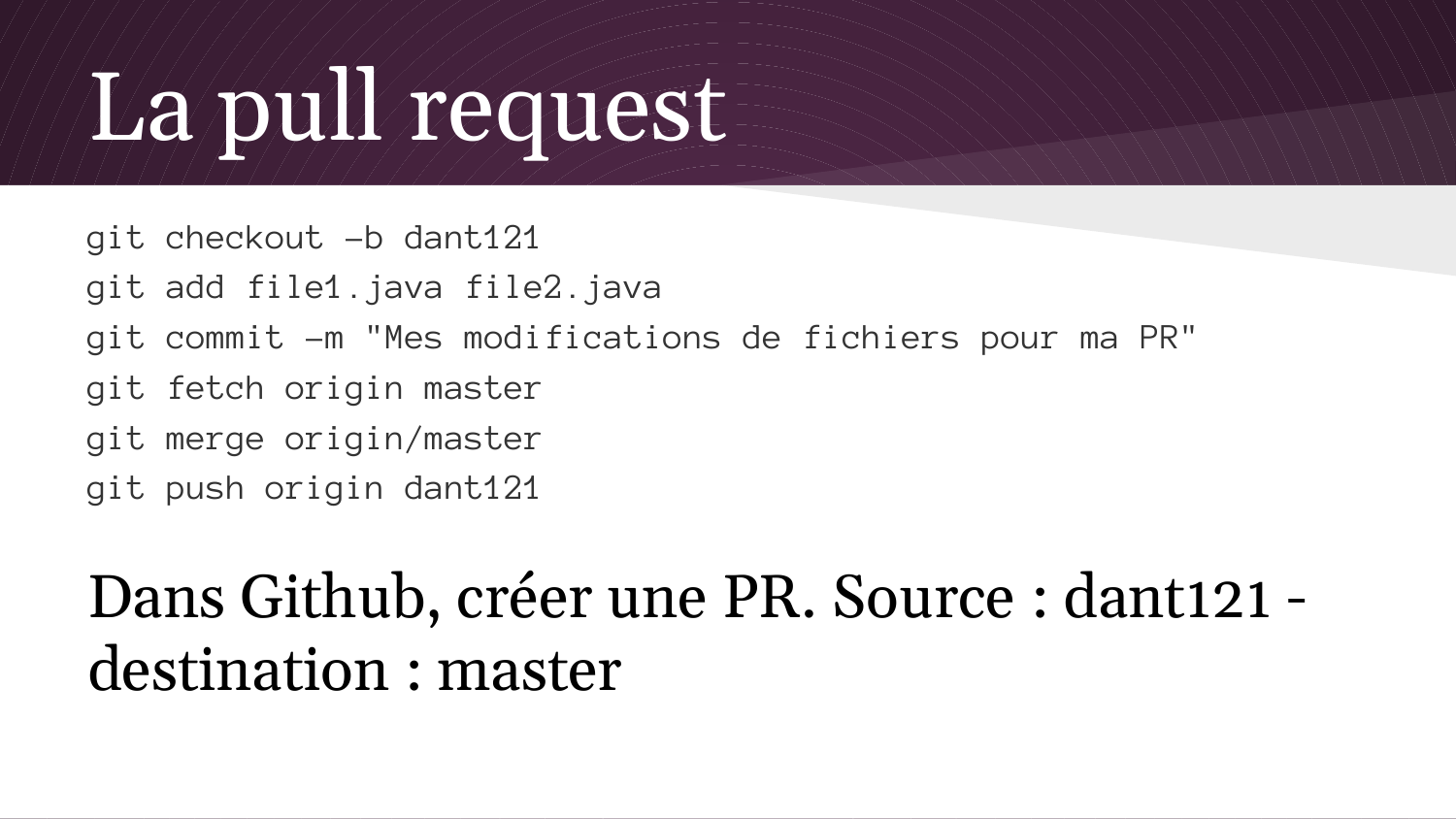

# La pull request
git checkout -b dant121
git add file1.java file2.java
git commit -m "Mes modifications de fichiers pour ma PR"
git fetch origin master
git merge origin/master
git push origin dant121

Dans Github, créer une PR. Source : dant121 - destination : master